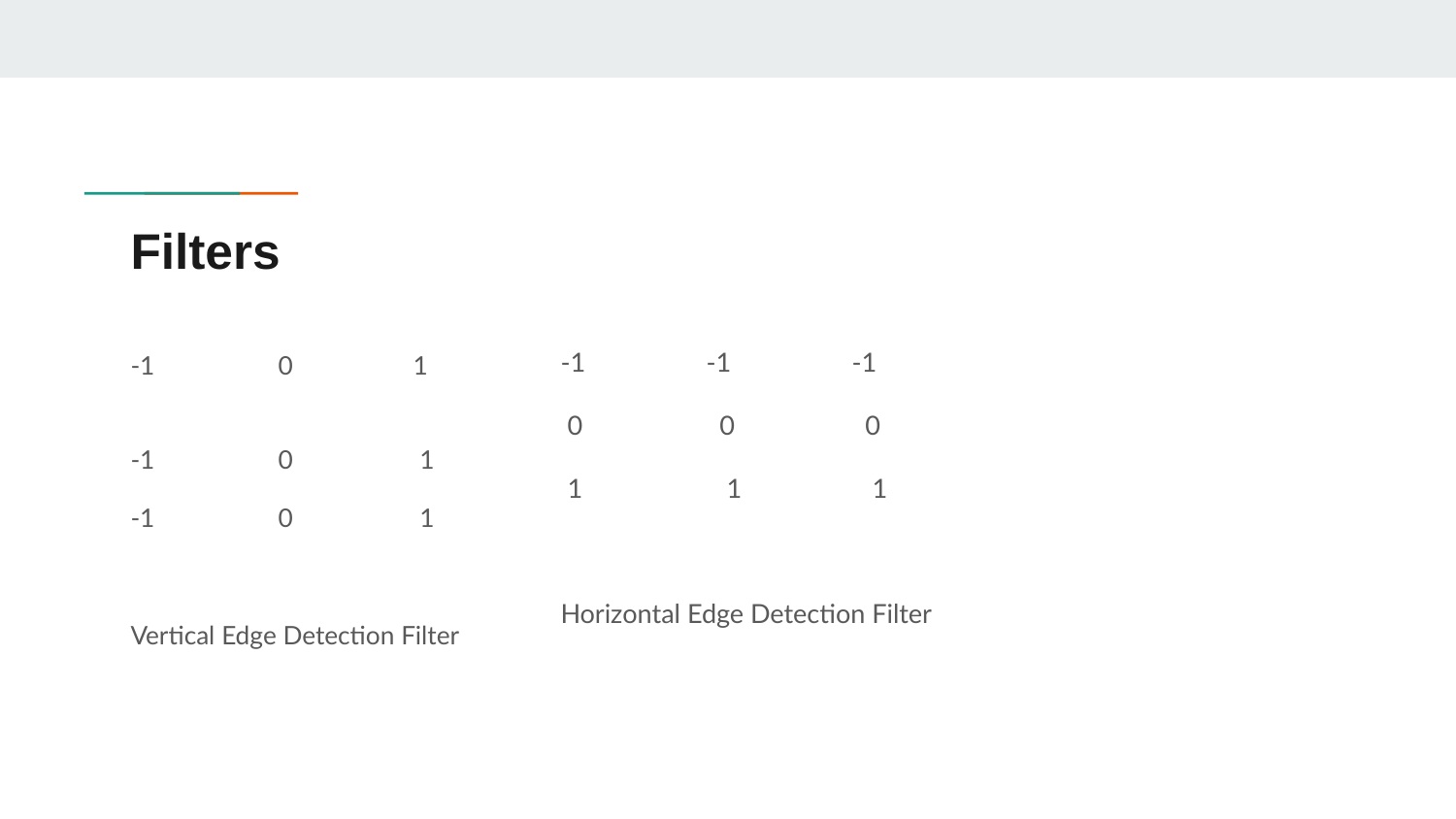

# Filters
-1  	 0   	1
-1  	 0  	 1
-1   	 0   	 1

Vertical Edge Detection Filter
-1  	-1  	-1

 0  	  0  	  0

 1   	   1   	   1

Horizontal Edge Detection Filter